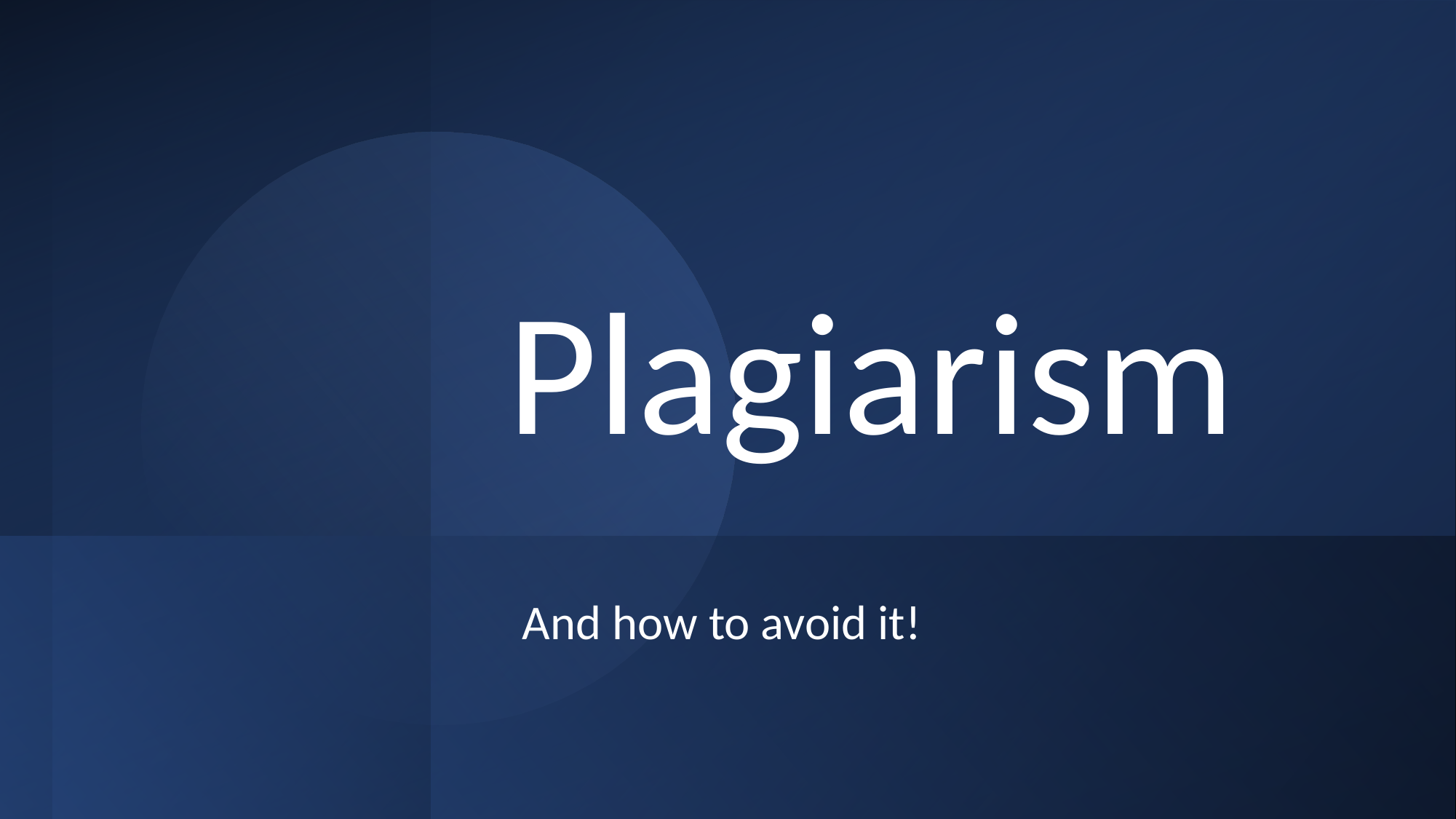

# Plagiarism

And how to avoid it!